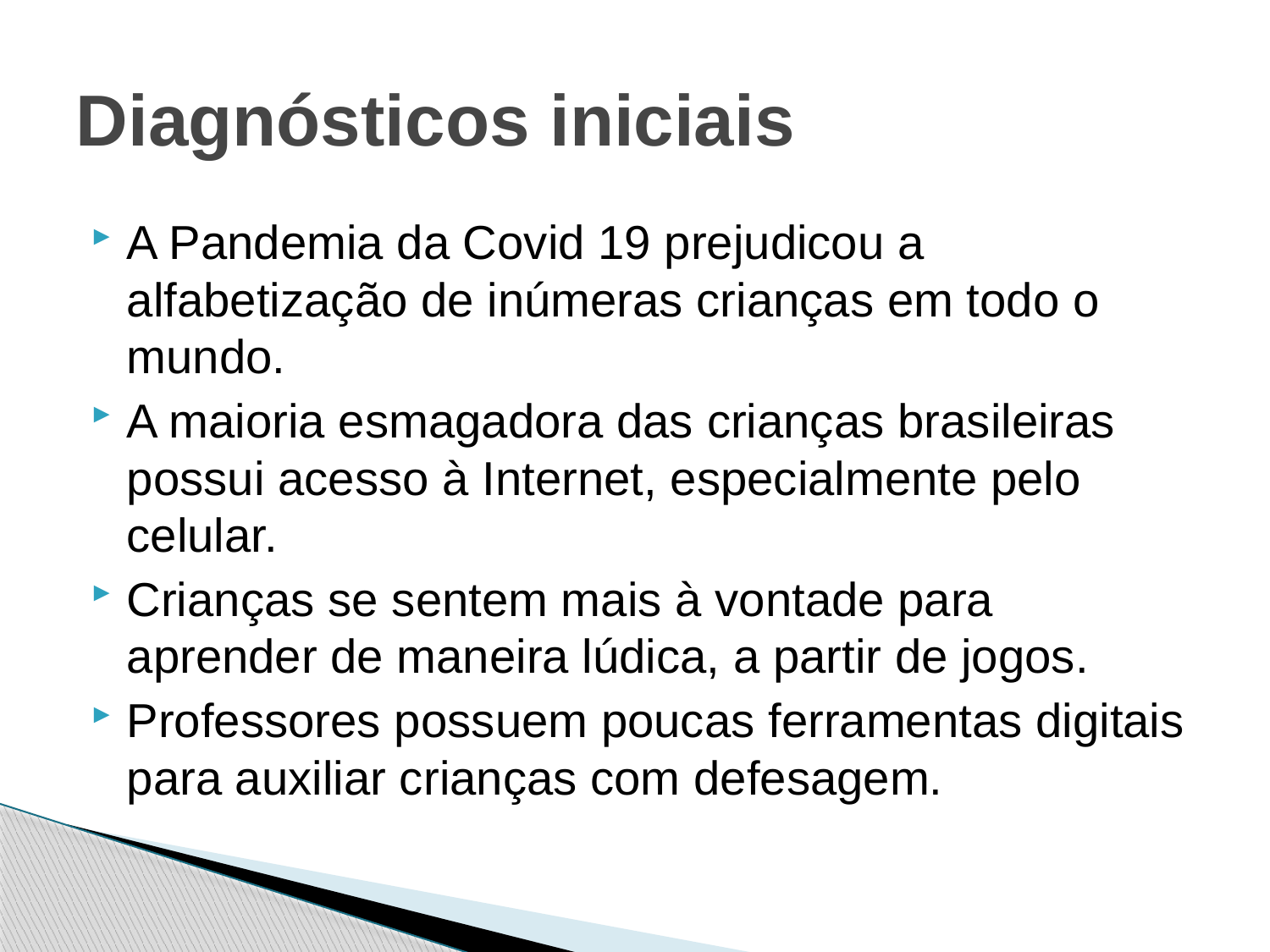

# Diagnósticos iniciais
A Pandemia da Covid 19 prejudicou a alfabetização de inúmeras crianças em todo o mundo.
A maioria esmagadora das crianças brasileiras possui acesso à Internet, especialmente pelo celular.
Crianças se sentem mais à vontade para aprender de maneira lúdica, a partir de jogos.
Professores possuem poucas ferramentas digitais para auxiliar crianças com defesagem.